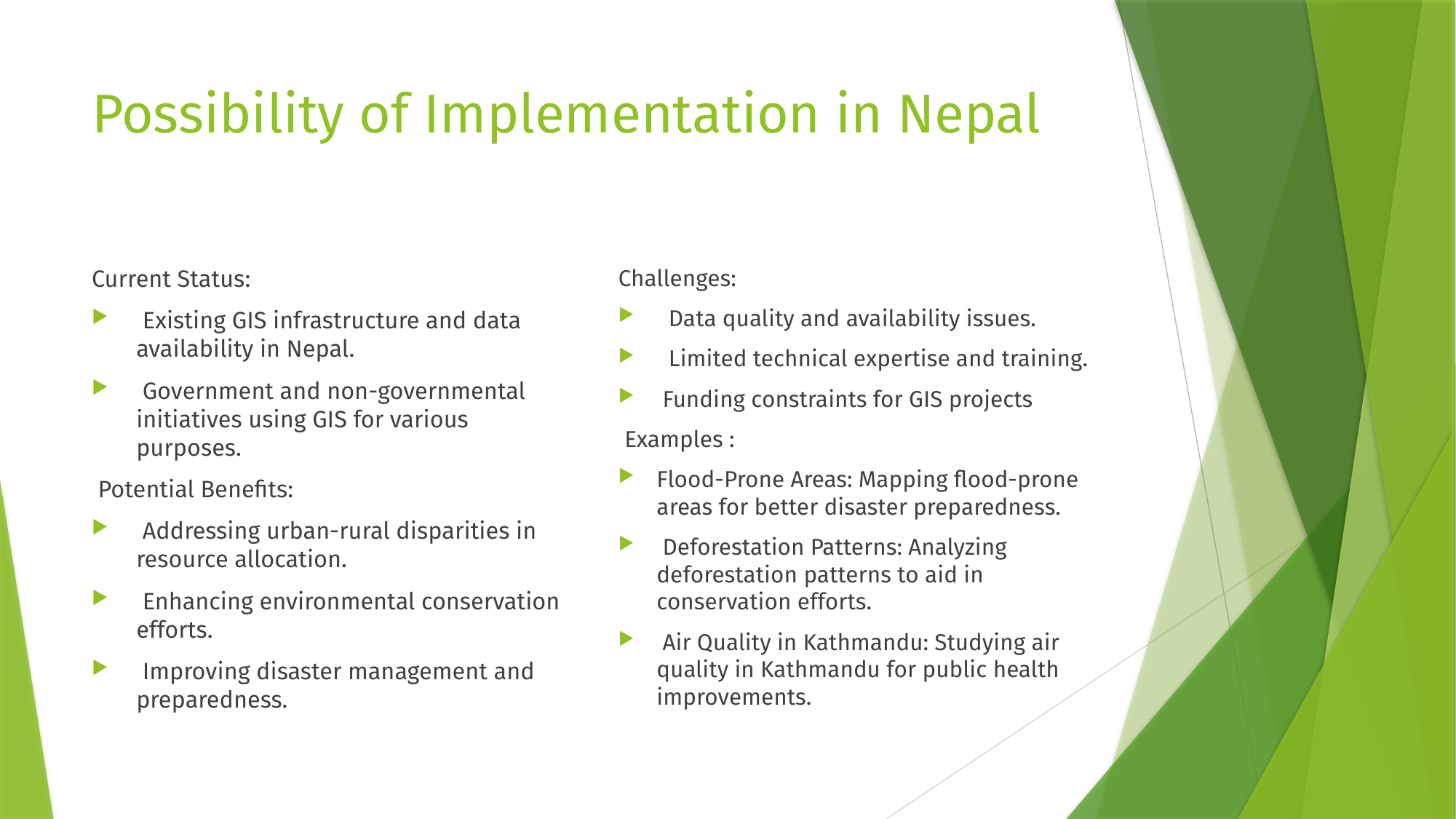

# Possibility of Implementation in Nepal
Current Status:
 Existing GIS infrastructure and data availability in Nepal.
 Government and non-governmental initiatives using GIS for various purposes.
 Potential Benefits:
 Addressing urban-rural disparities in resource allocation.
 Enhancing environmental conservation efforts.
 Improving disaster management and preparedness.

Challenges:
  Data quality and availability issues.
  Limited technical expertise and training.
 Funding constraints for GIS projects
 Examples :
Flood-Prone Areas: Mapping flood-prone areas for better disaster preparedness.
 Deforestation Patterns: Analyzing deforestation patterns to aid in conservation efforts.
 Air Quality in Kathmandu: Studying air quality in Kathmandu for public health improvements.